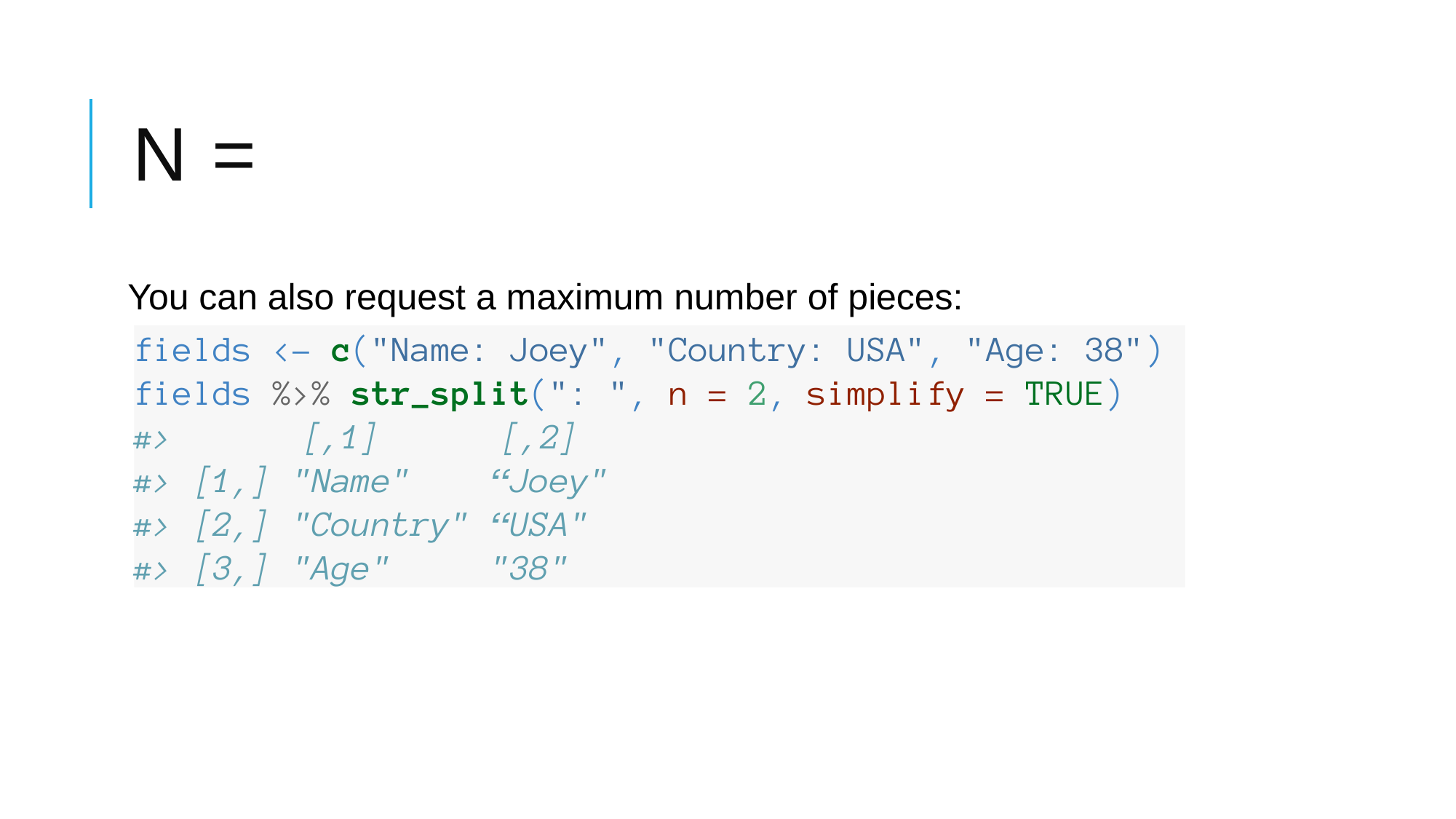

# N =
You can also request a maximum number of pieces:
fields <- c("Name: Joey", "Country: USA", "Age: 38")
fields %>% str_split(": ", n = 2, simplify = TRUE)
#> 	   [,1] 	  [,2]
#> [1,] "Name"    “Joey"
#> [2,] "Country" “USA"
#> [3,] "Age"     "38"